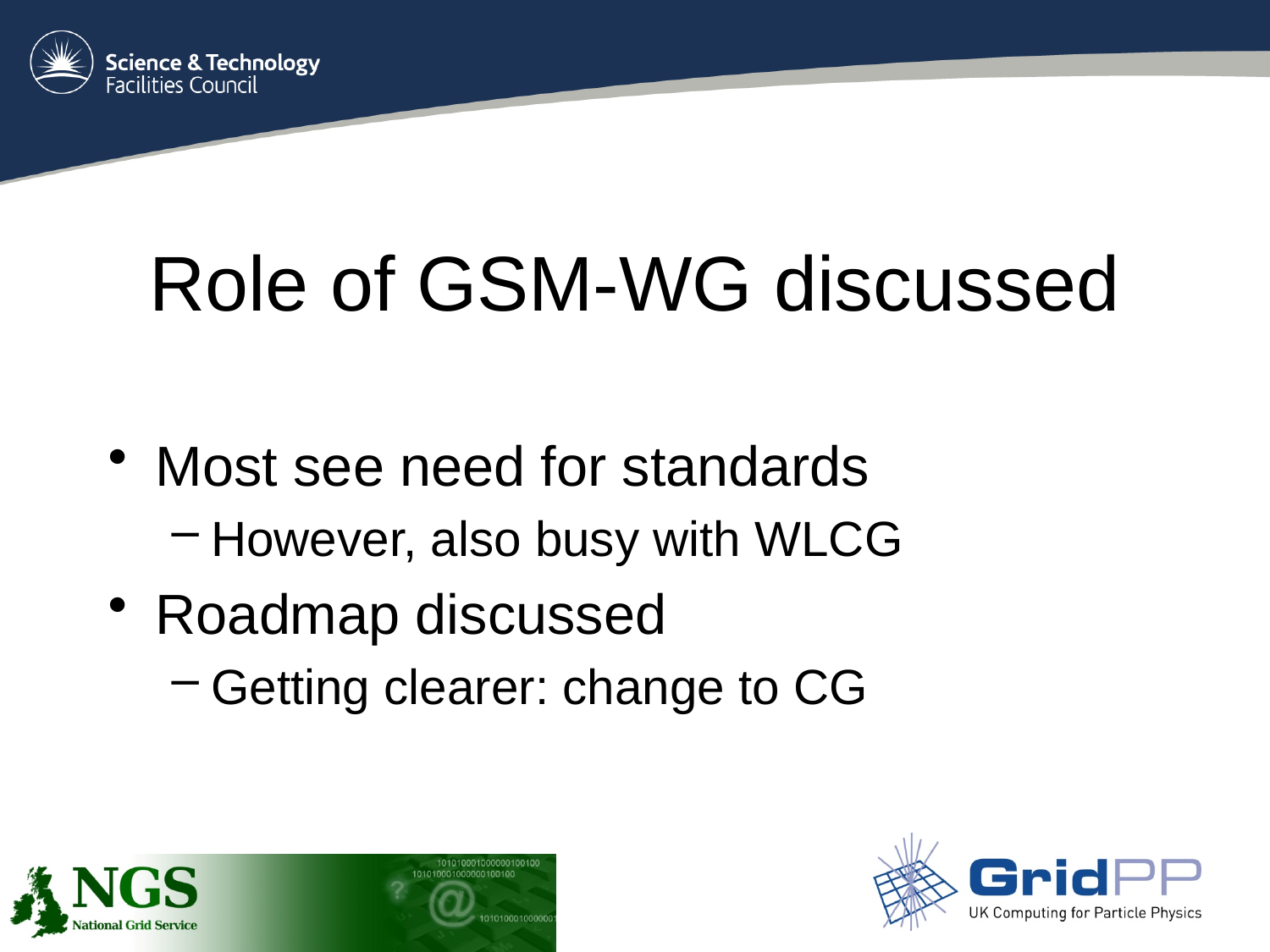

# Role of GSM-WG discussed
Most see need for standards
However, also busy with WLCG
Roadmap discussed
Getting clearer: change to CG